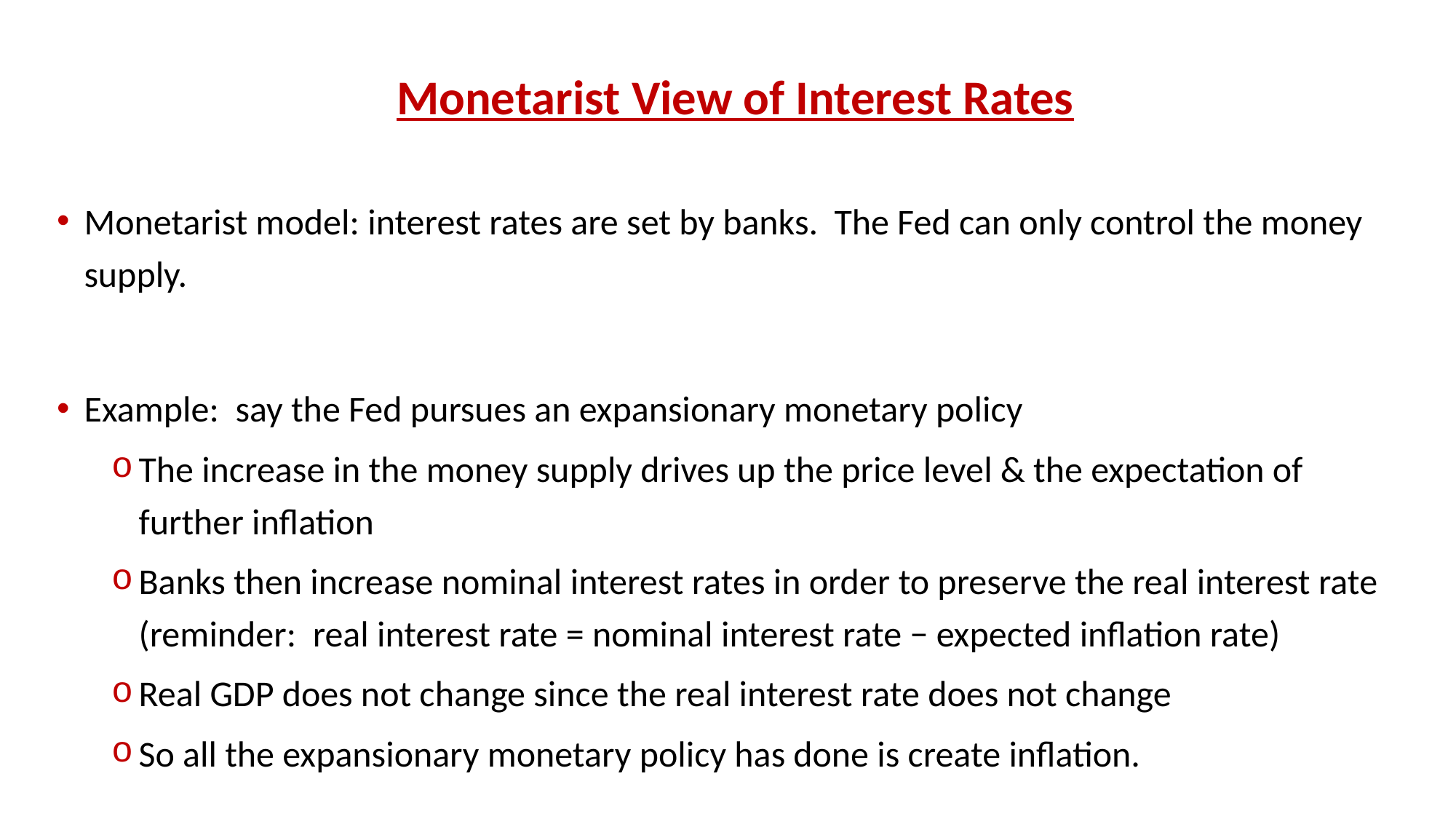

# Monetarist View of Interest Rates
Monetarist model: interest rates are set by banks.  The Fed can only control the money supply.

Example:  say the Fed pursues an expansionary monetary policy
The increase in the money supply drives up the price level & the expectation of further inflation
Banks then increase nominal interest rates in order to preserve the real interest rate (reminder:  real interest rate = nominal interest rate − expected inflation rate)
Real GDP does not change since the real interest rate does not change
So all the expansionary monetary policy has done is create inflation.